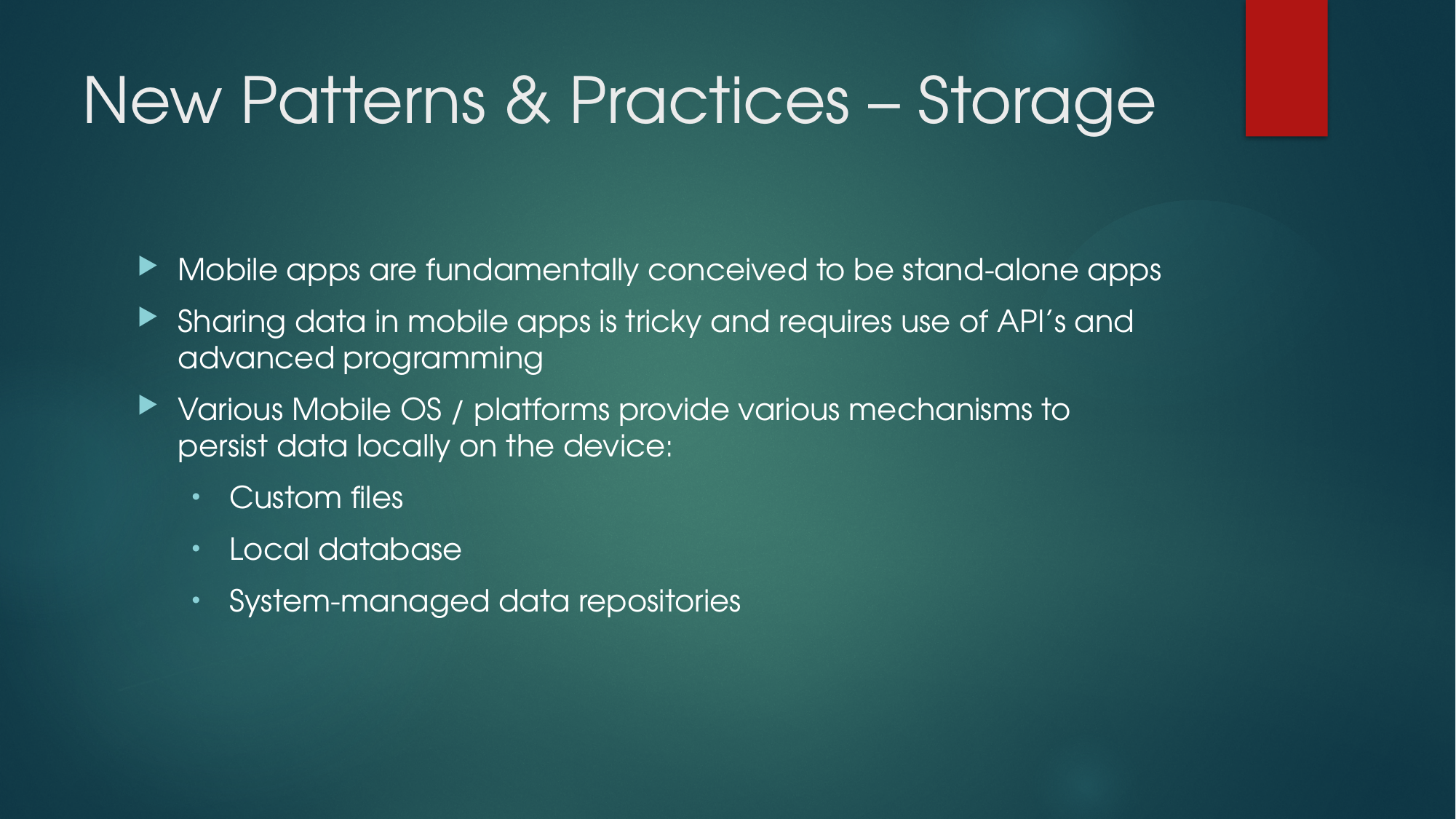

# New Patterns & Practices – Storage
Mobile apps are fundamentally conceived to be stand-alone apps
Sharing data in mobile apps is tricky and requires use of API’s and advanced programming
Various Mobile OS / platforms provide various mechanisms to persist data locally on the device:
Custom files
Local database
System-managed data repositories